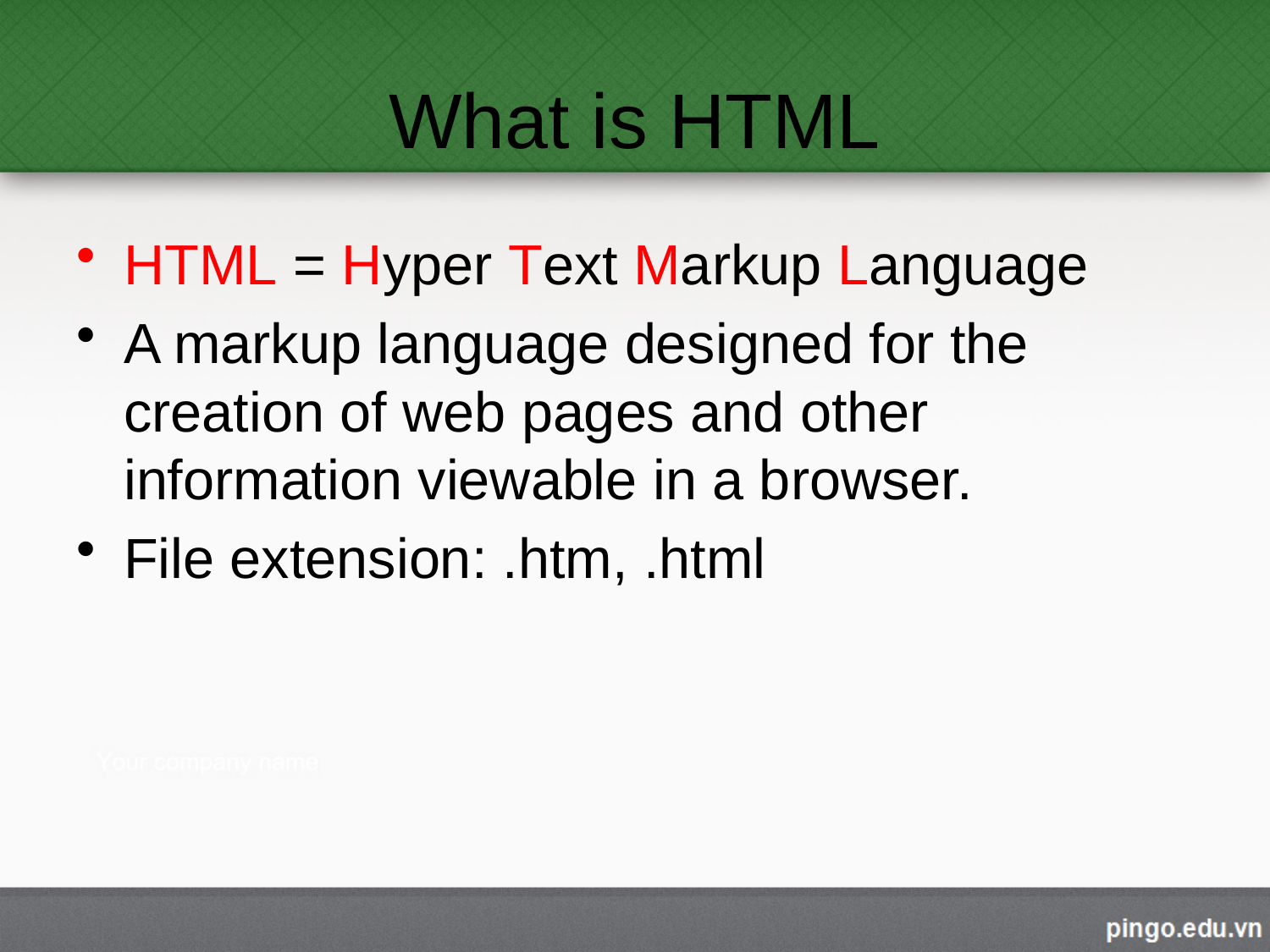

# What is HTML
HTML = Hyper Text Markup Language
A markup language designed for the creation of web pages and other information viewable in a browser.
File extension: .htm, .html